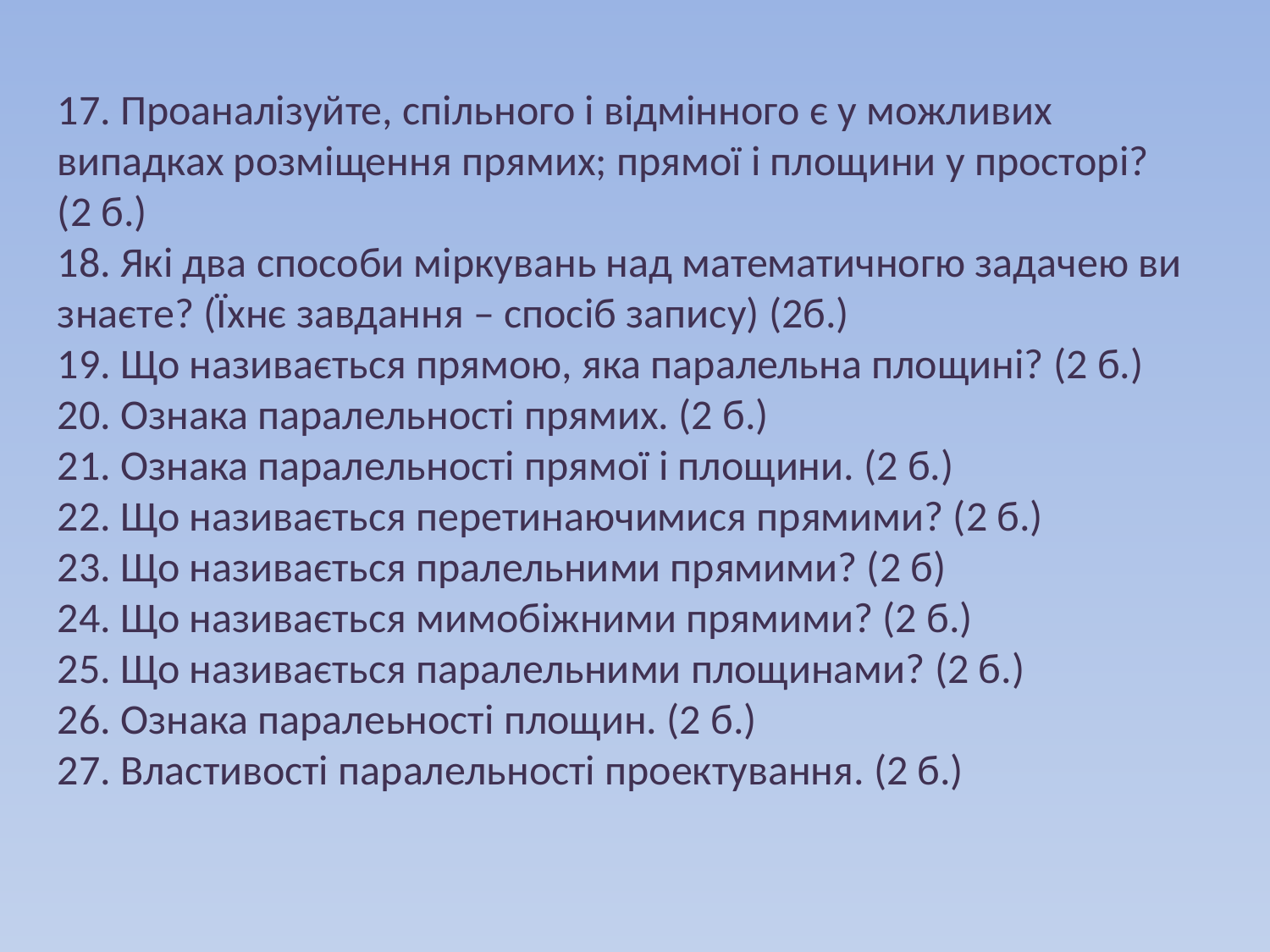

17. Проаналізуйте, спільного і відмінного є у можливих випадках розміщення прямих; прямої і площини у просторі? (2 б.)
18. Які два способи міркувань над математичногю задачею ви знаєте? (Їхнє завдання – спосіб запису) (2б.)
19. Що називається прямою, яка паралельна площині? (2 б.)
20. Ознака паралельності прямих. (2 б.)
21. Ознака паралельності прямої і площини. (2 б.)
22. Що називається перетинаючимися прямими? (2 б.)
23. Що називається пралельними прямими? (2 б)
24. Що називається мимобіжними прямими? (2 б.)
25. Що називається паралельними площинами? (2 б.)
26. Ознака паралеьності площин. (2 б.)
27. Властивості паралельності проектування. (2 б.)